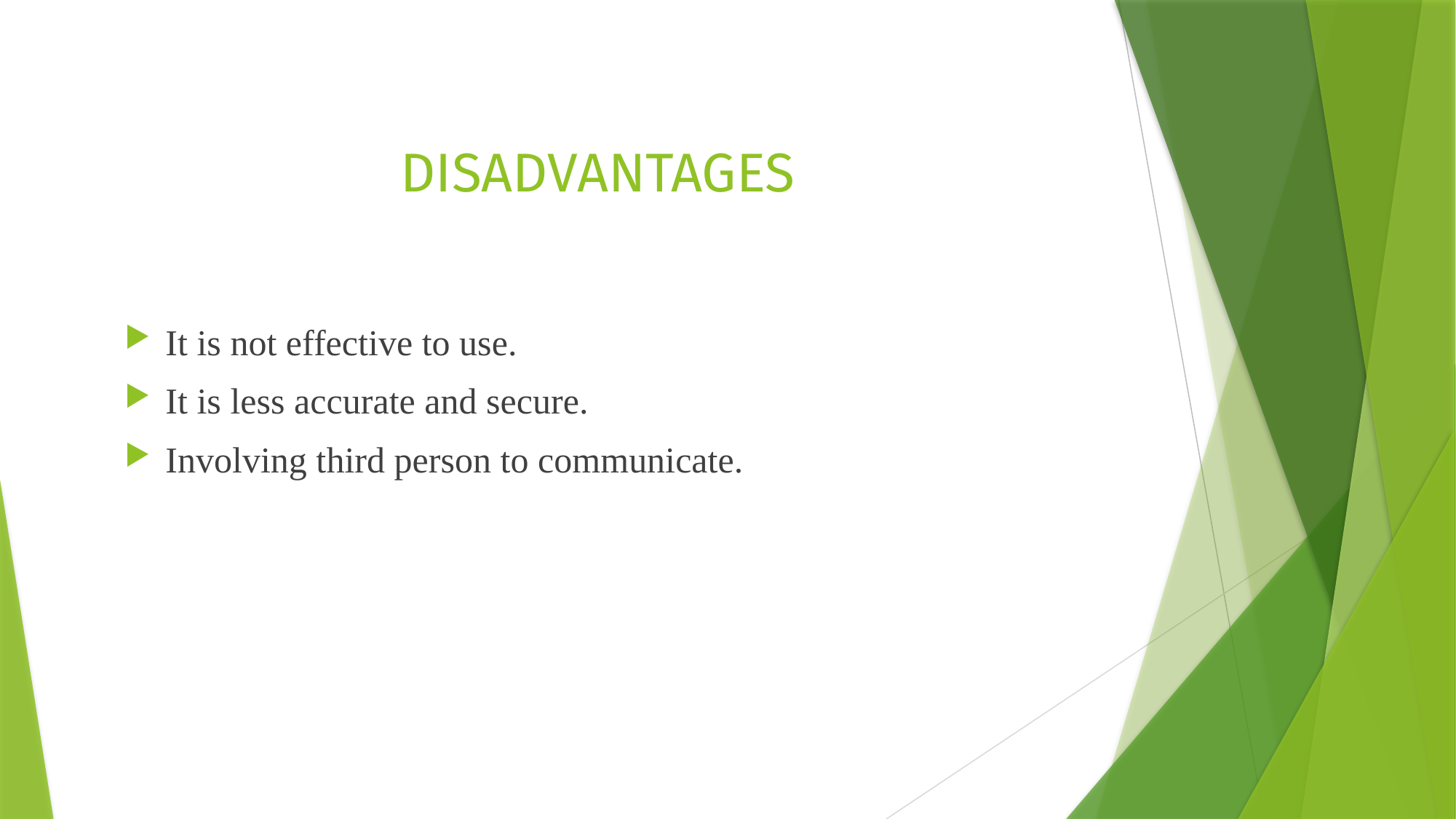

# DISADVANTAGES
It is not effective to use.
It is less accurate and secure.
Involving third person to communicate.